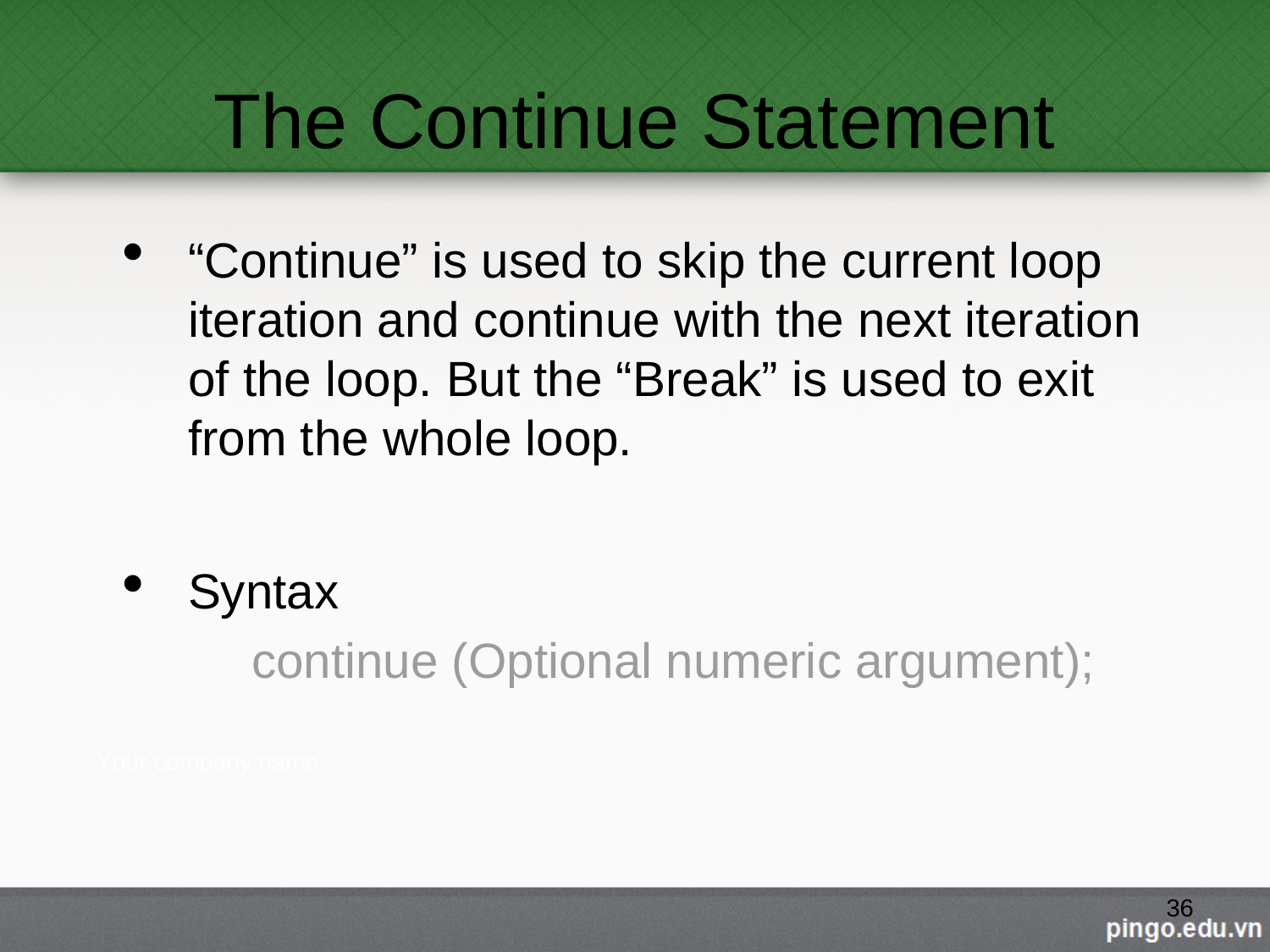

# The Continue Statement
“Continue” is used to skip the current loop iteration and continue with the next iteration of the loop. But the “Break” is used to exit from the whole loop.

Syntax
	continue (Optional numeric argument);
36